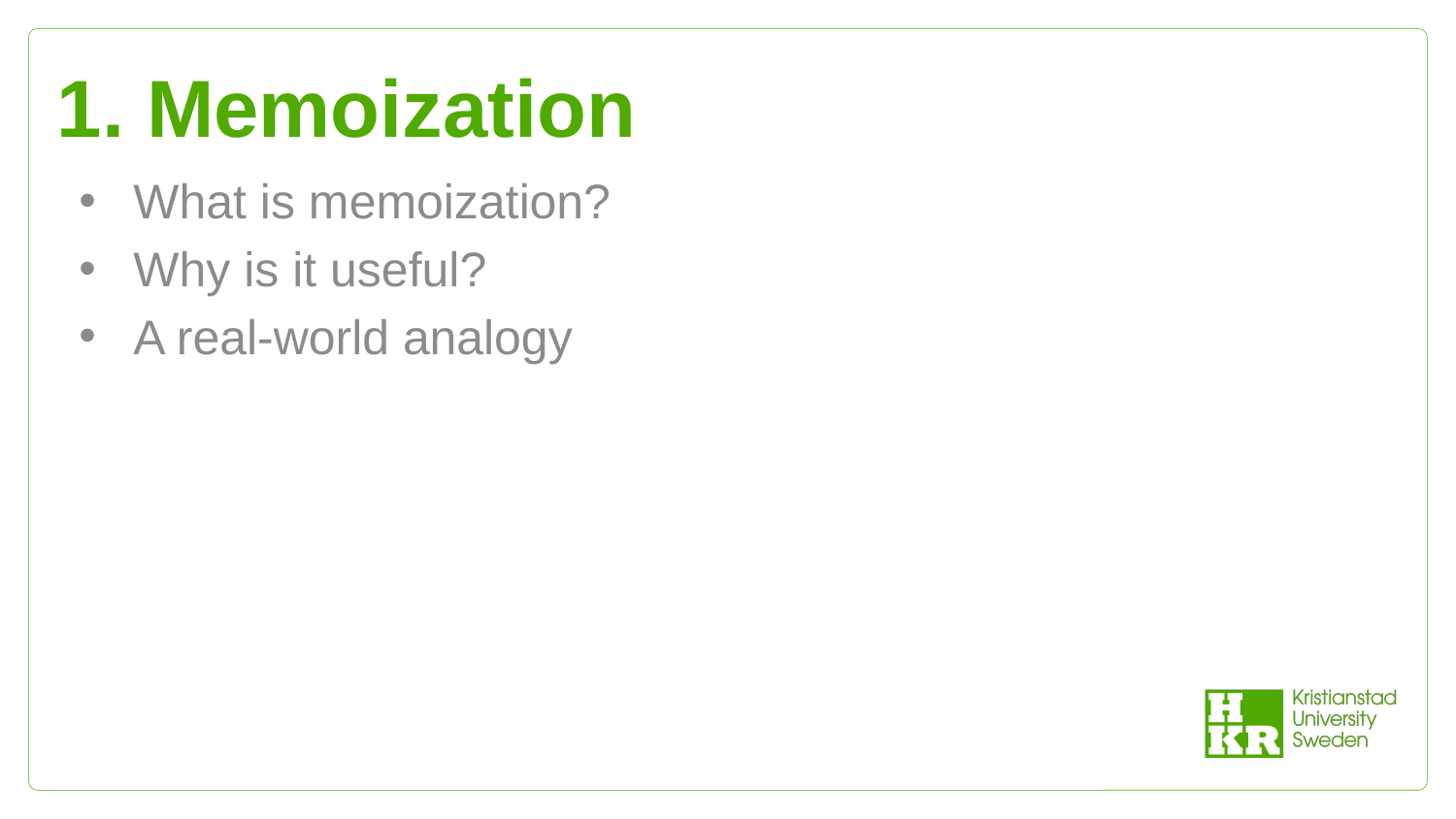

# 1. Memoization
What is memoization?
Why is it useful?
A real-world analogy